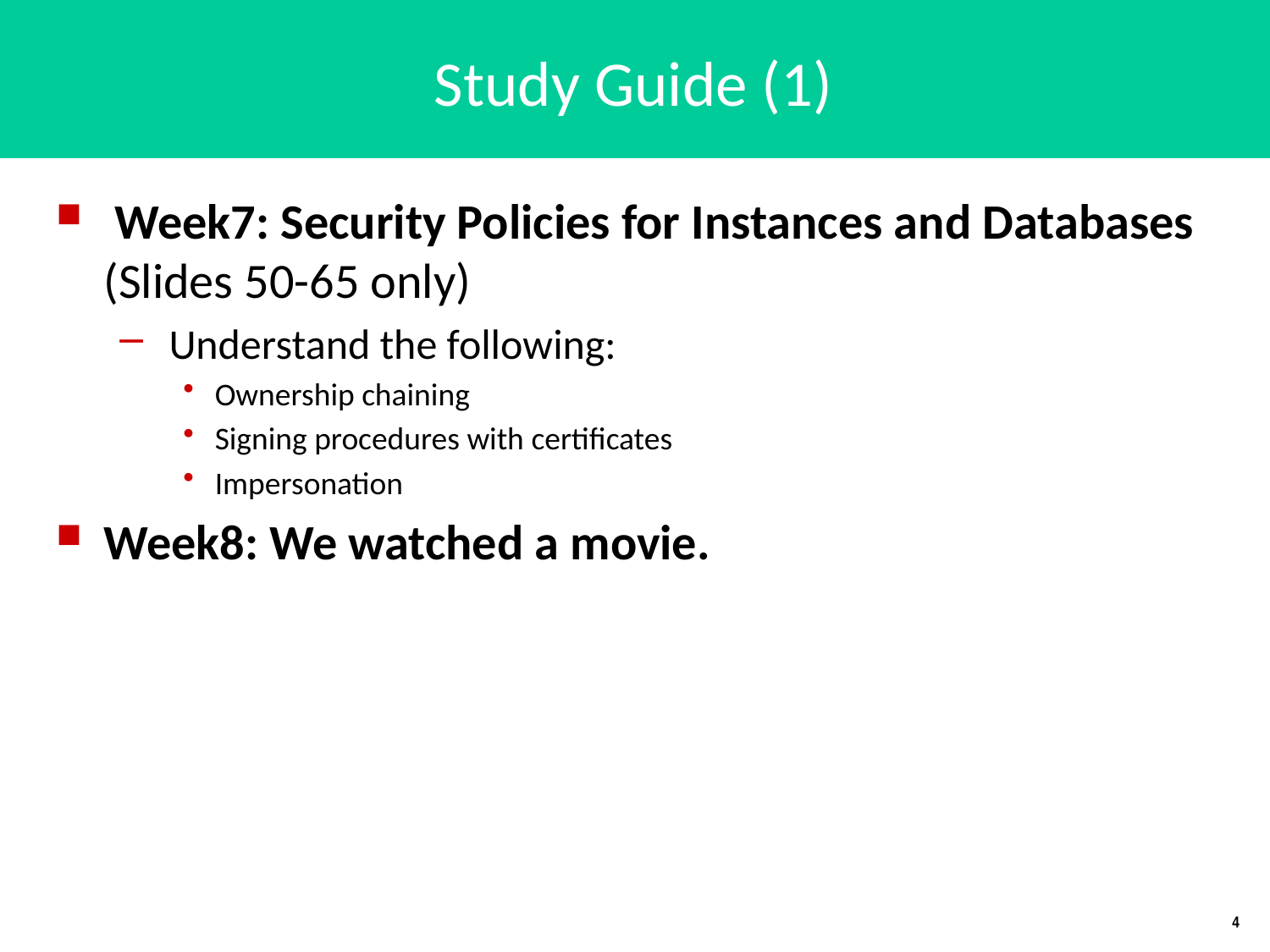

# Study Guide (1)
 Week7: Security Policies for Instances and Databases (Slides 50-65 only)
 Understand the following:
Ownership chaining
Signing procedures with certificates
Impersonation
Week8: We watched a movie.